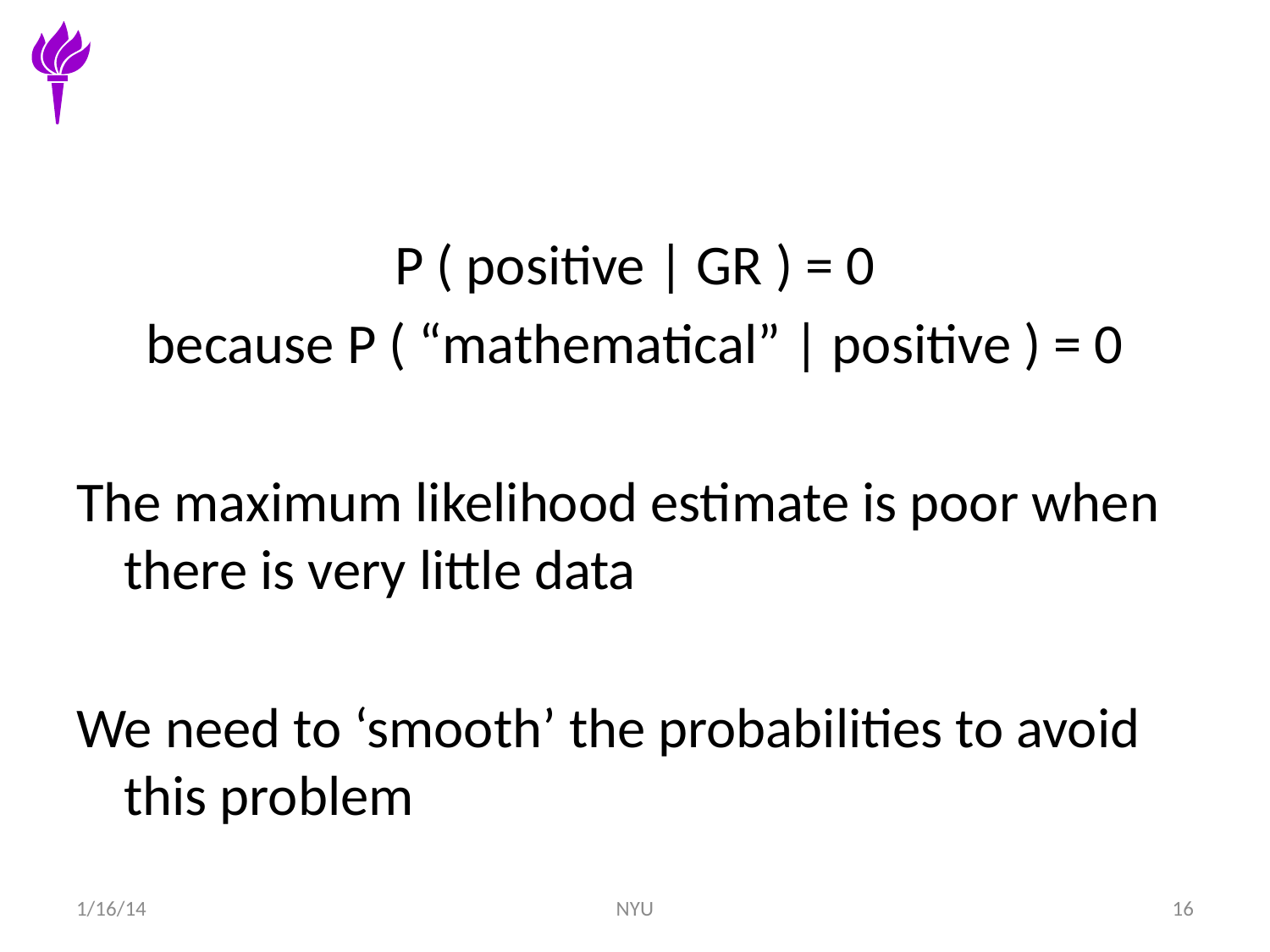

#
P ( positive | GR ) = 0
because P ( “mathematical” | positive ) = 0

The maximum likelihood estimate is poor when there is very little data

We need to ‘smooth’ the probabilities to avoid this problem
1/16/14
NYU
16